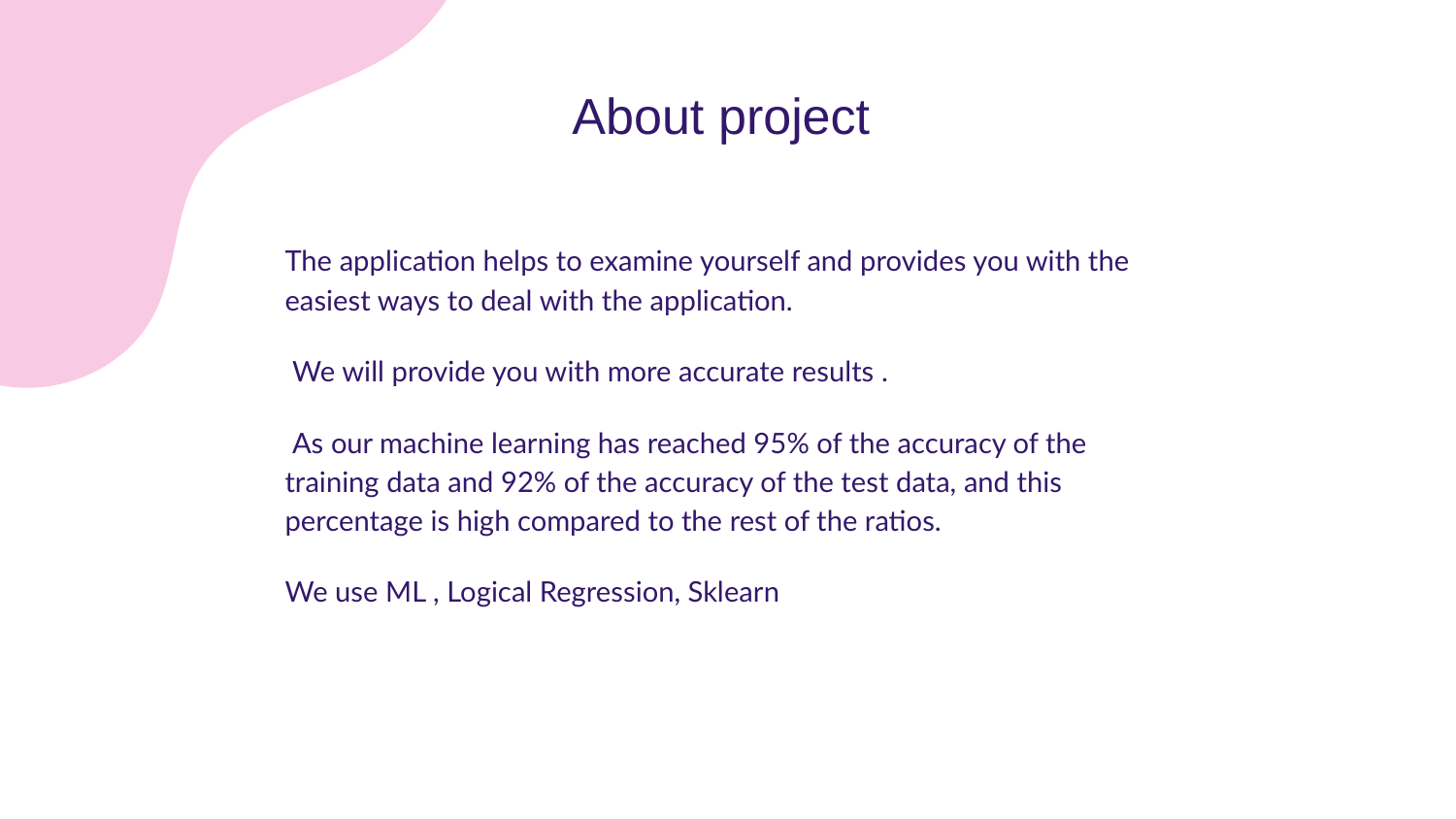

# About project

The application helps to examine yourself and provides you with the easiest ways to deal with the application.
 We will provide you with more accurate results .
 As our machine learning has reached 95% of the accuracy of the training data and 92% of the accuracy of the test data, and this percentage is high compared to the rest of the ratios.
We use ML , Logical Regression, Sklearn